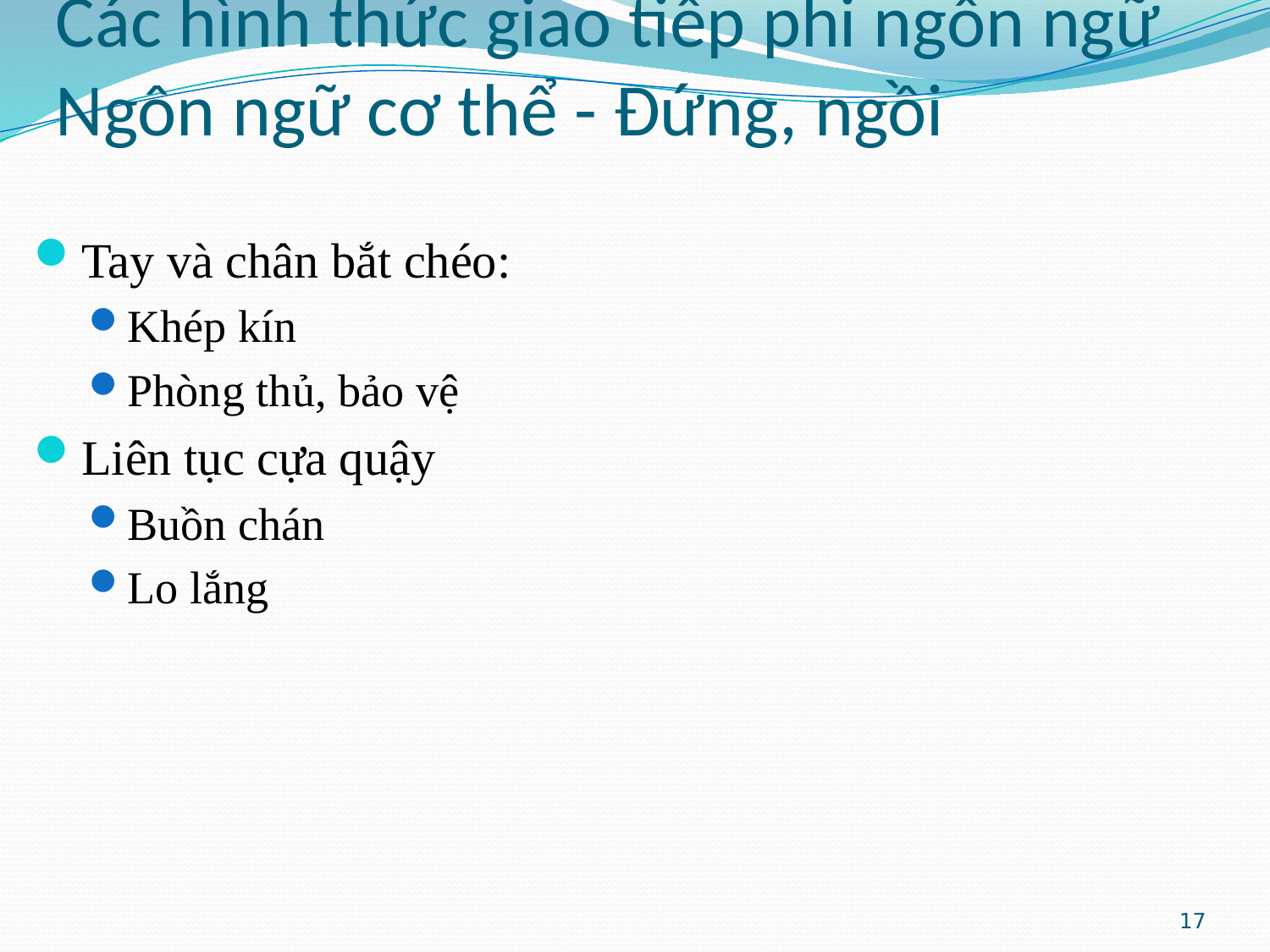

# Các hình thức giao tiếp phi ngôn ngữ Ngôn ngữ cơ thể - Đứng, ngồi
Tay và chân bắt chéo:
Khép kín
Phòng thủ, bảo vệ
Liên tục cựa quậy
Buồn chán
Lo lắng
17